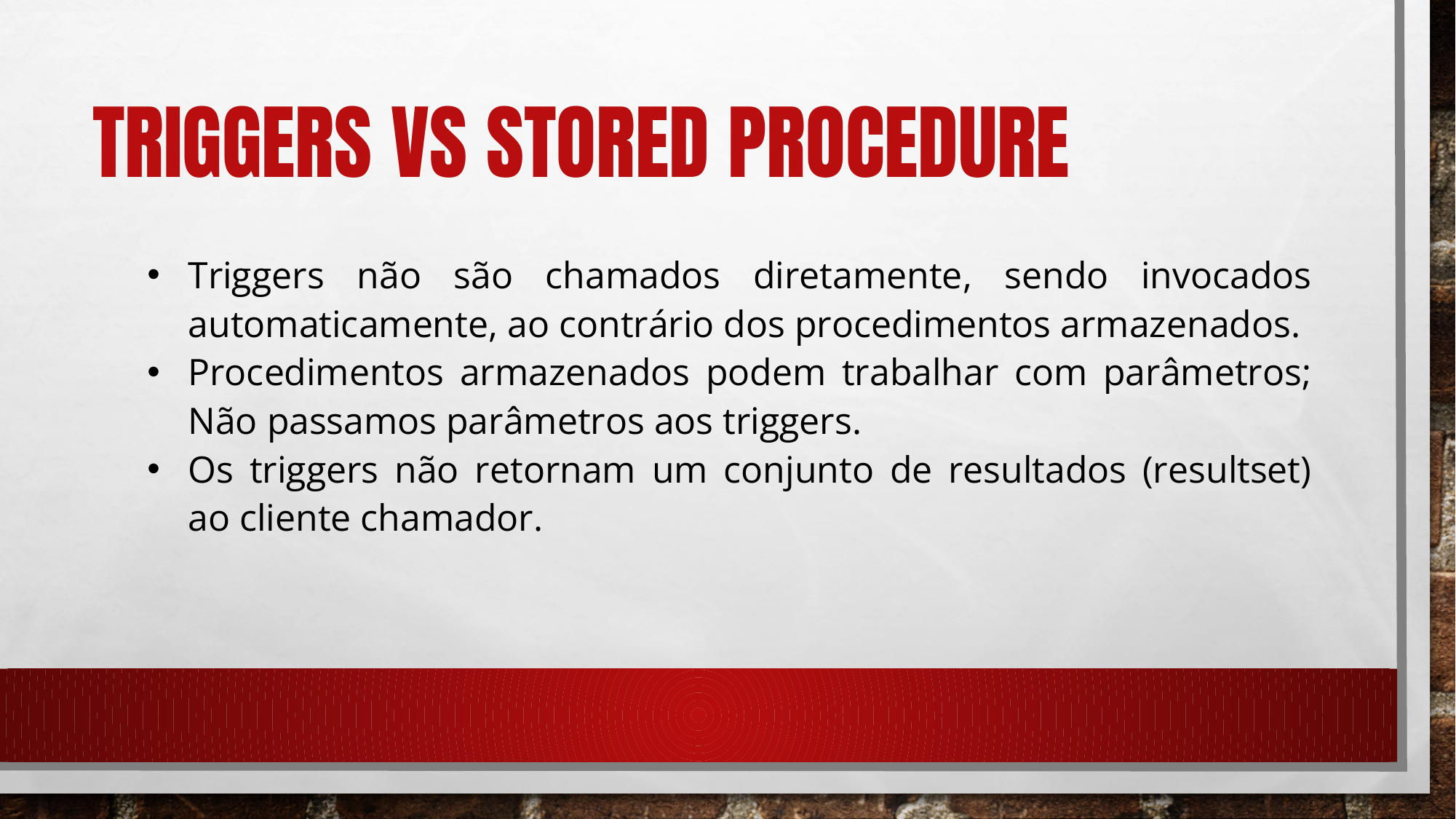

# Triggers vs stored procedure
Triggers não são chamados diretamente, sendo invocados automaticamente, ao contrário dos procedimentos armazenados.
Procedimentos armazenados podem trabalhar com parâmetros; Não passamos parâmetros aos triggers.
Os triggers não retornam um conjunto de resultados (resultset) ao cliente chamador.